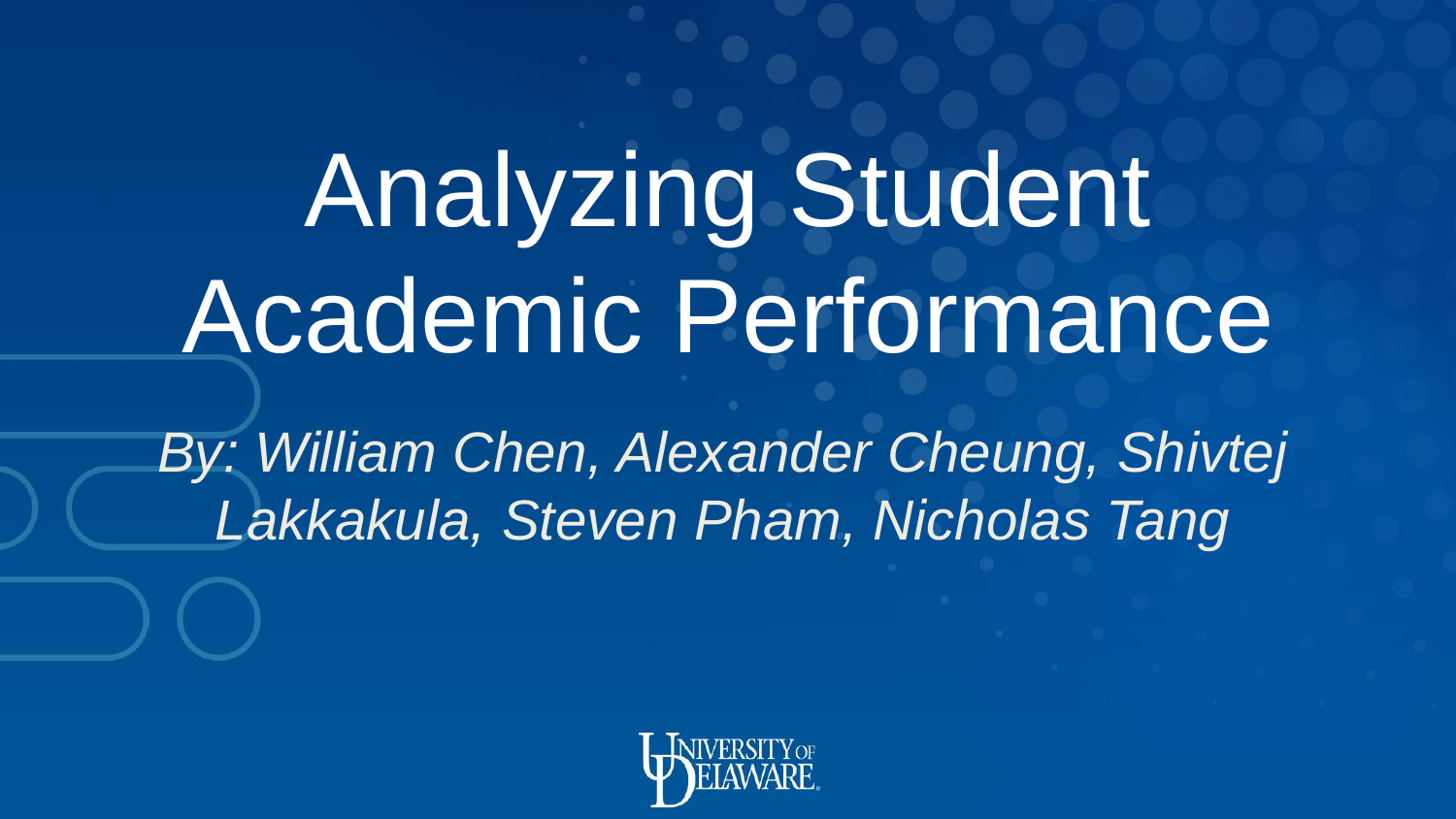

Analyzing Student Academic Performance

By: William Chen, Alexander Cheung, Shivtej Lakkakula, Steven Pham, Nicholas Tang